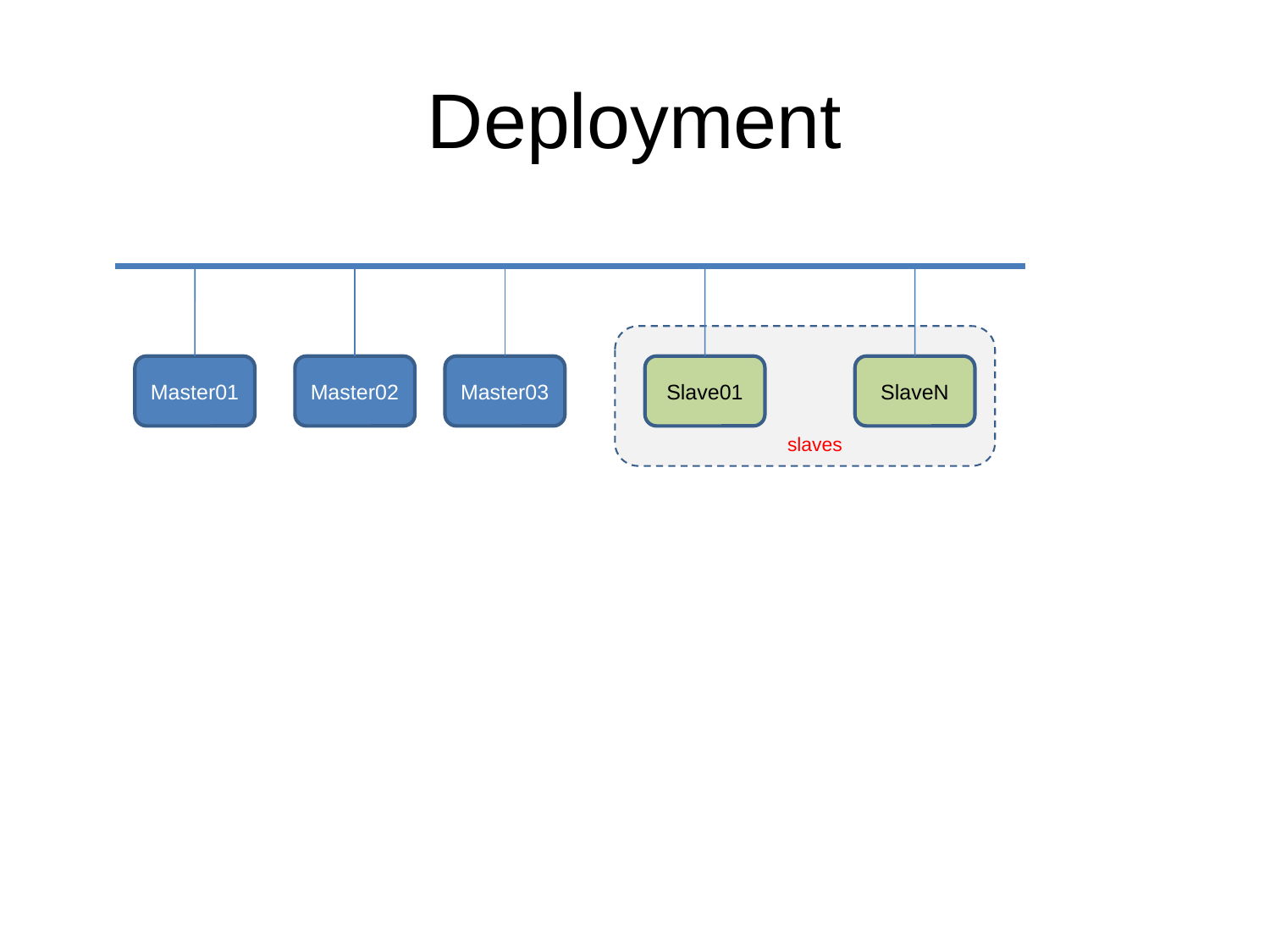

# Deployment

Master01
Master02
Master03
Slave01
SlaveN
slaves